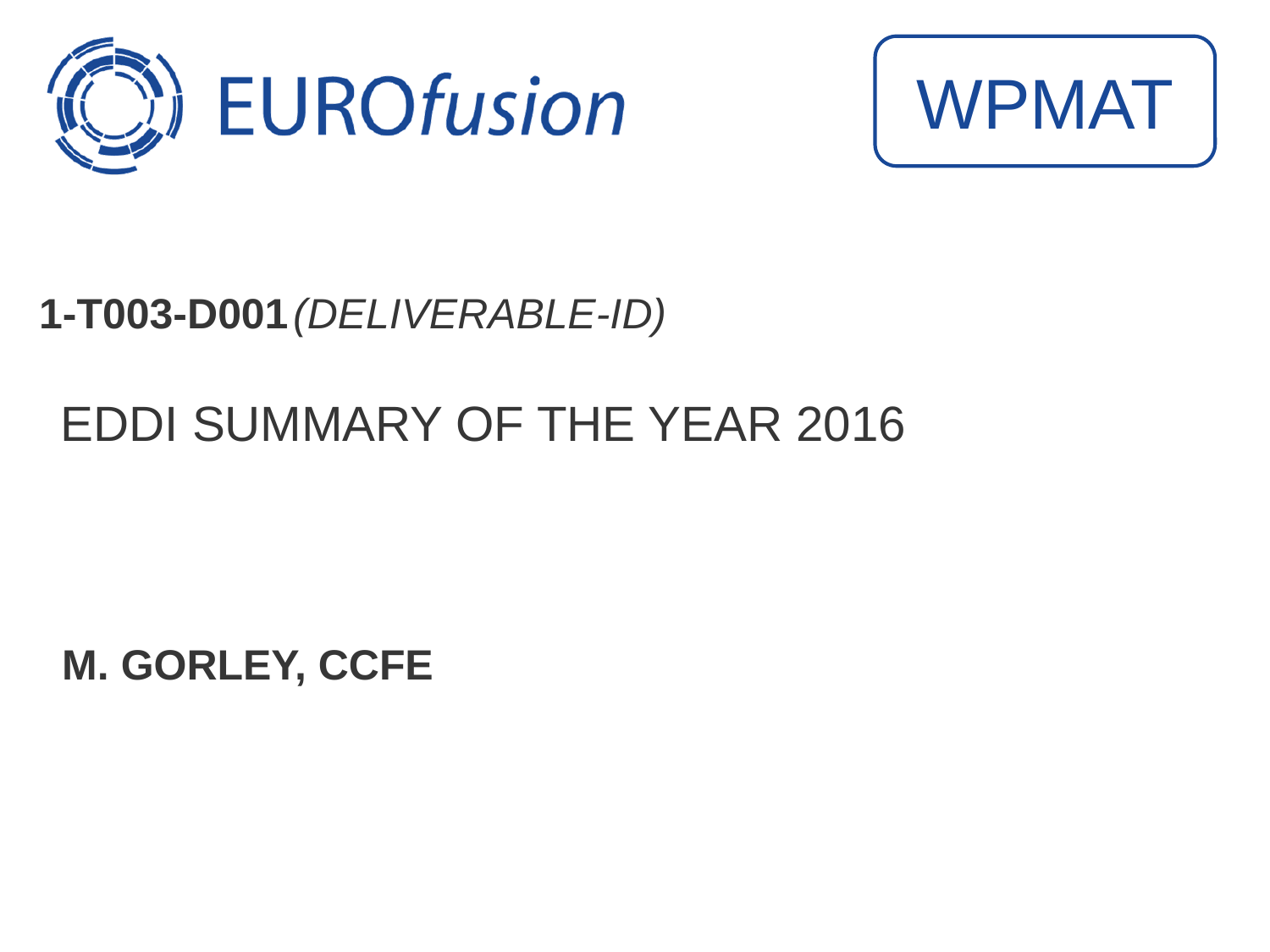

WPMAT
1-T003-D001	(Deliverable-ID)
EDDI summary of the year 2016
M. Gorley, CCFE